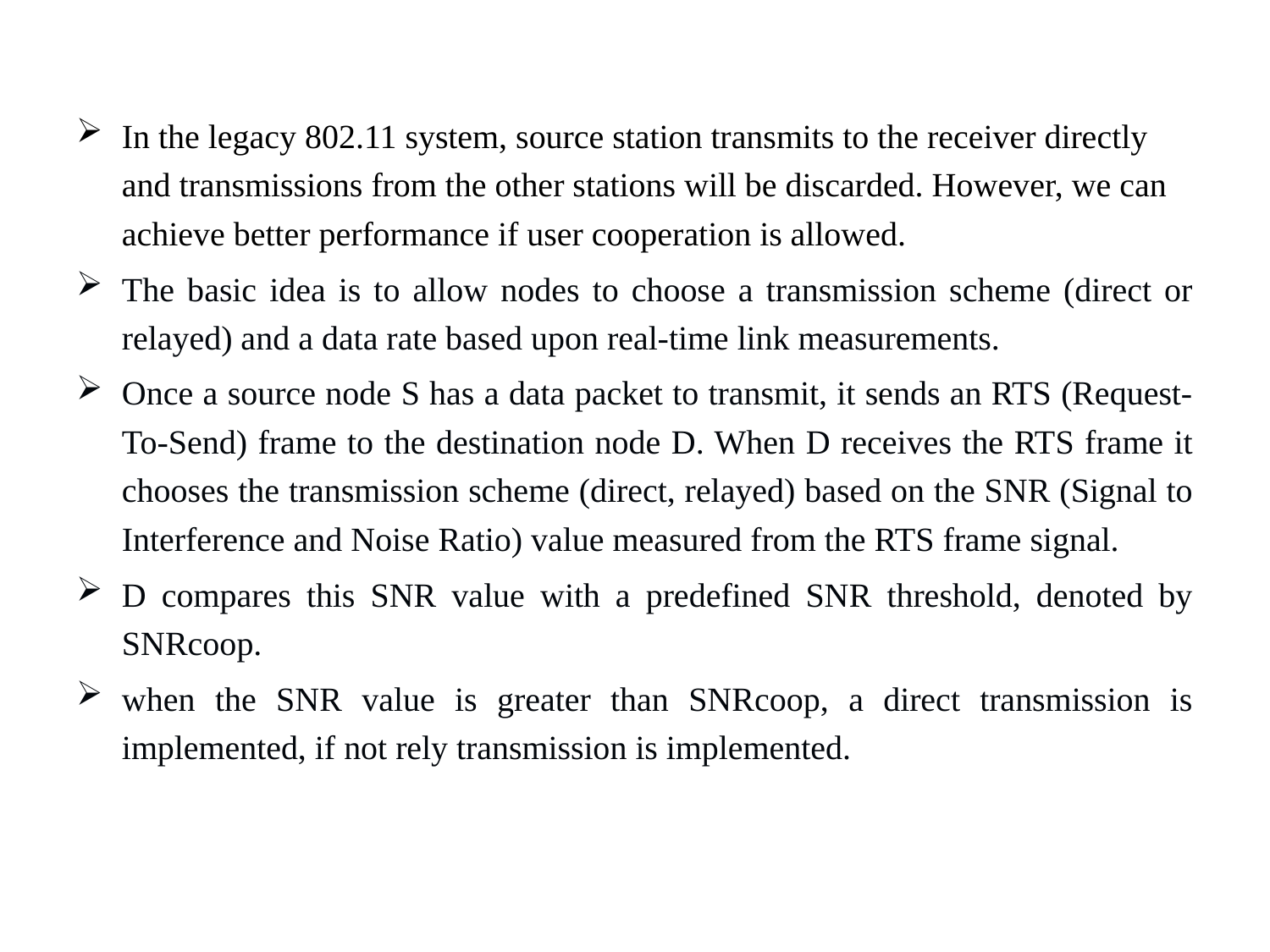

In the legacy 802.11 system, source station transmits to the receiver directly and transmissions from the other stations will be discarded. However, we can achieve better performance if user cooperation is allowed.
The basic idea is to allow nodes to choose a transmission scheme (direct or relayed) and a data rate based upon real-time link measurements.
Once a source node S has a data packet to transmit, it sends an RTS (Request-To-Send) frame to the destination node D. When D receives the RTS frame it chooses the transmission scheme (direct, relayed) based on the SNR (Signal to Interference and Noise Ratio) value measured from the RTS frame signal.
D compares this SNR value with a predefined SNR threshold, denoted by SNRcoop.
when the SNR value is greater than SNRcoop, a direct transmission is implemented, if not rely transmission is implemented.